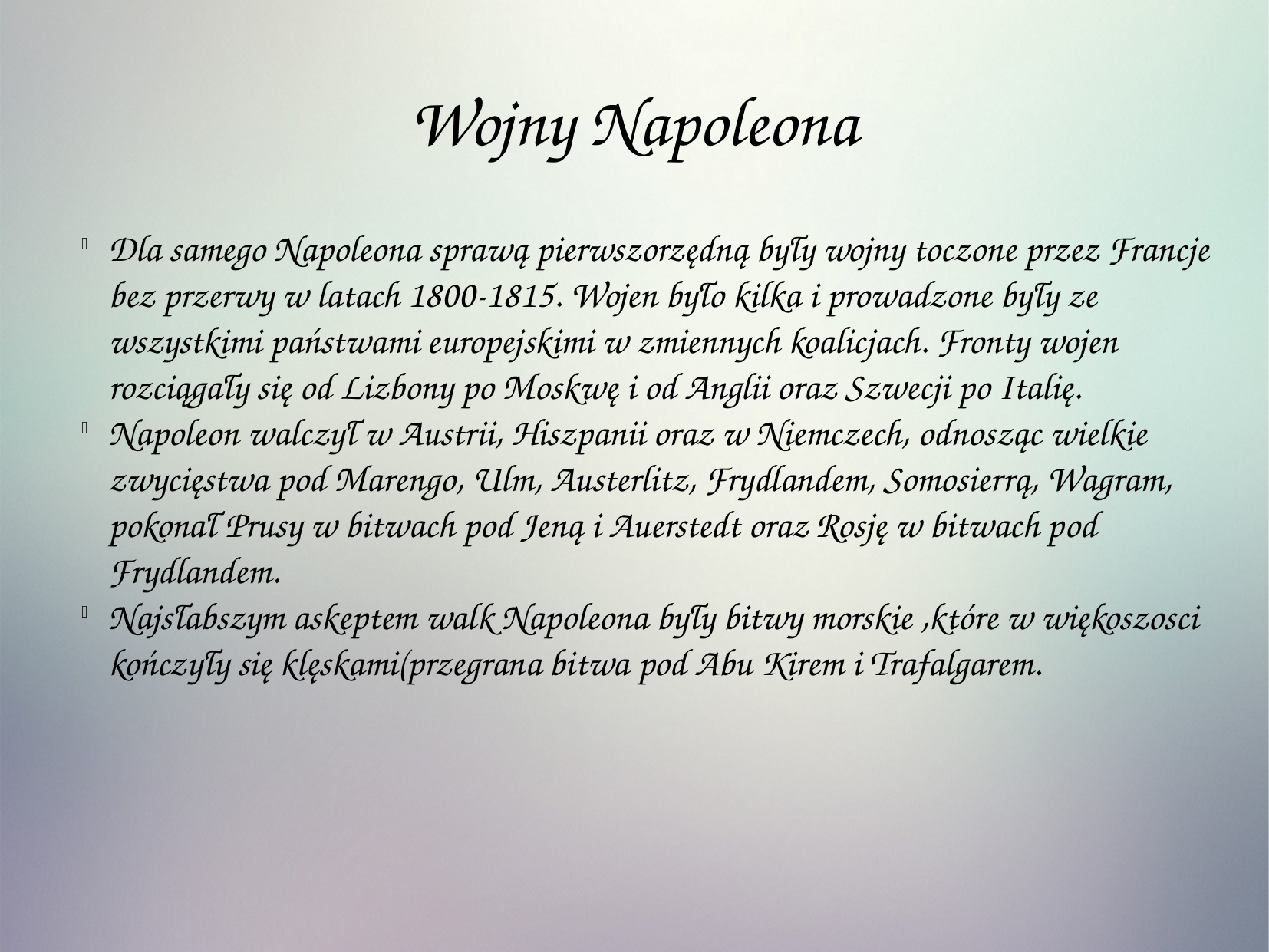

Wojny Napoleona
Dla samego Napoleona sprawą pierwszorzędną były wojny toczone przez Francje bez przerwy w latach 1800-1815. Wojen było kilka i prowadzone były ze wszystkimi państwami europejskimi w zmiennych koalicjach. Fronty wojen rozciągały się od Lizbony po Moskwę i od Anglii oraz Szwecji po Italię.
Napoleon walczył w Austrii, Hiszpanii oraz w Niemczech, odnosząc wielkie zwycięstwa pod Marengo, Ulm, Austerlitz, Frydlandem, Somosierrą, Wagram,  pokonał Prusy w bitwach pod Jeną i Auerstedt oraz Rosję w bitwach pod Frydlandem.
Najsłabszym askeptem walk Napoleona były bitwy morskie ,które w więkoszosci kończyły się klęskami(przegrana bitwa pod Abu Kirem i Trafalgarem.